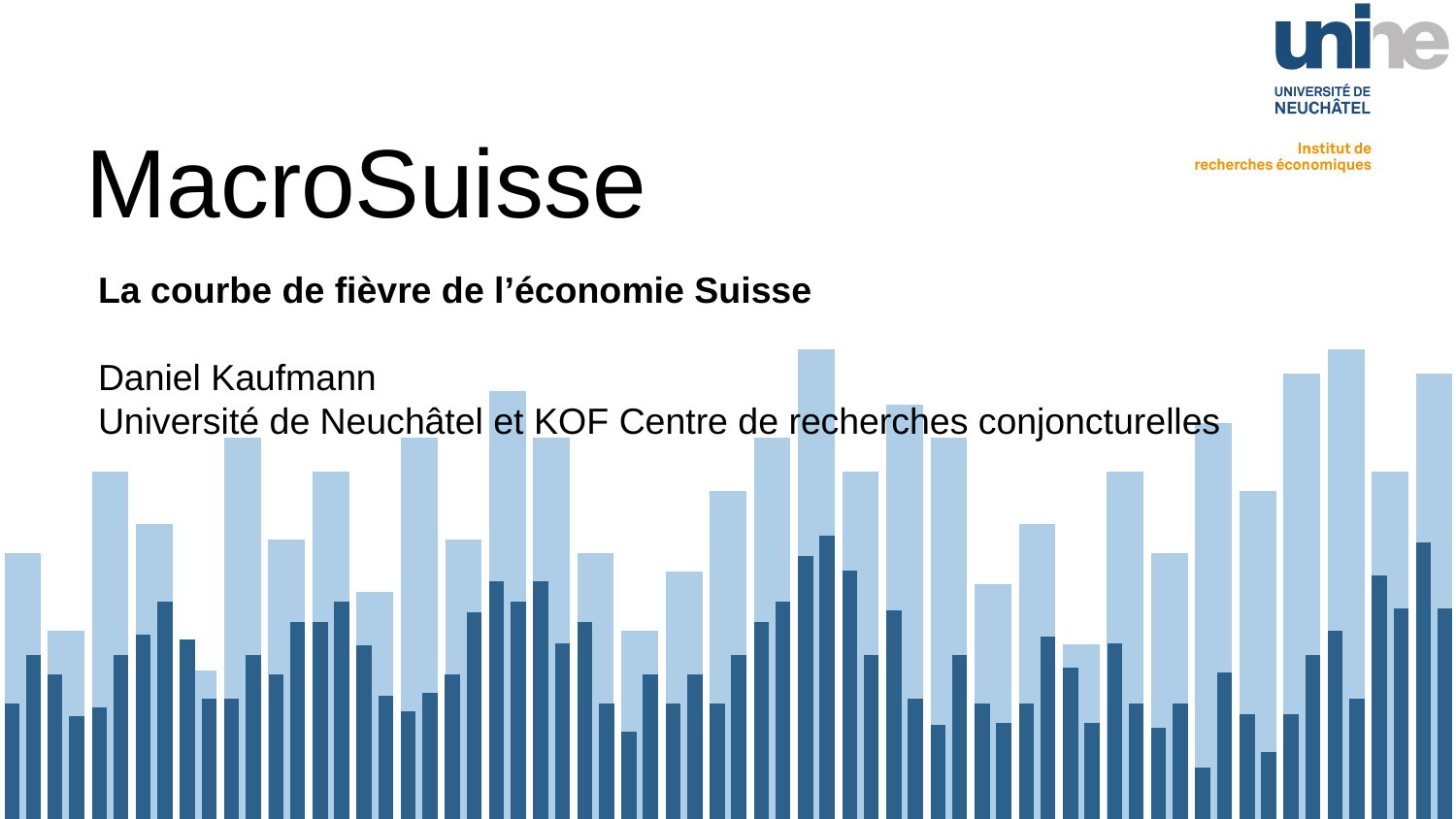

# MacroSuisse
La courbe de fièvre de l’économie Suisse

Daniel Kaufmann
Université de Neuchâtel et KOF Centre de recherches conjoncturelles